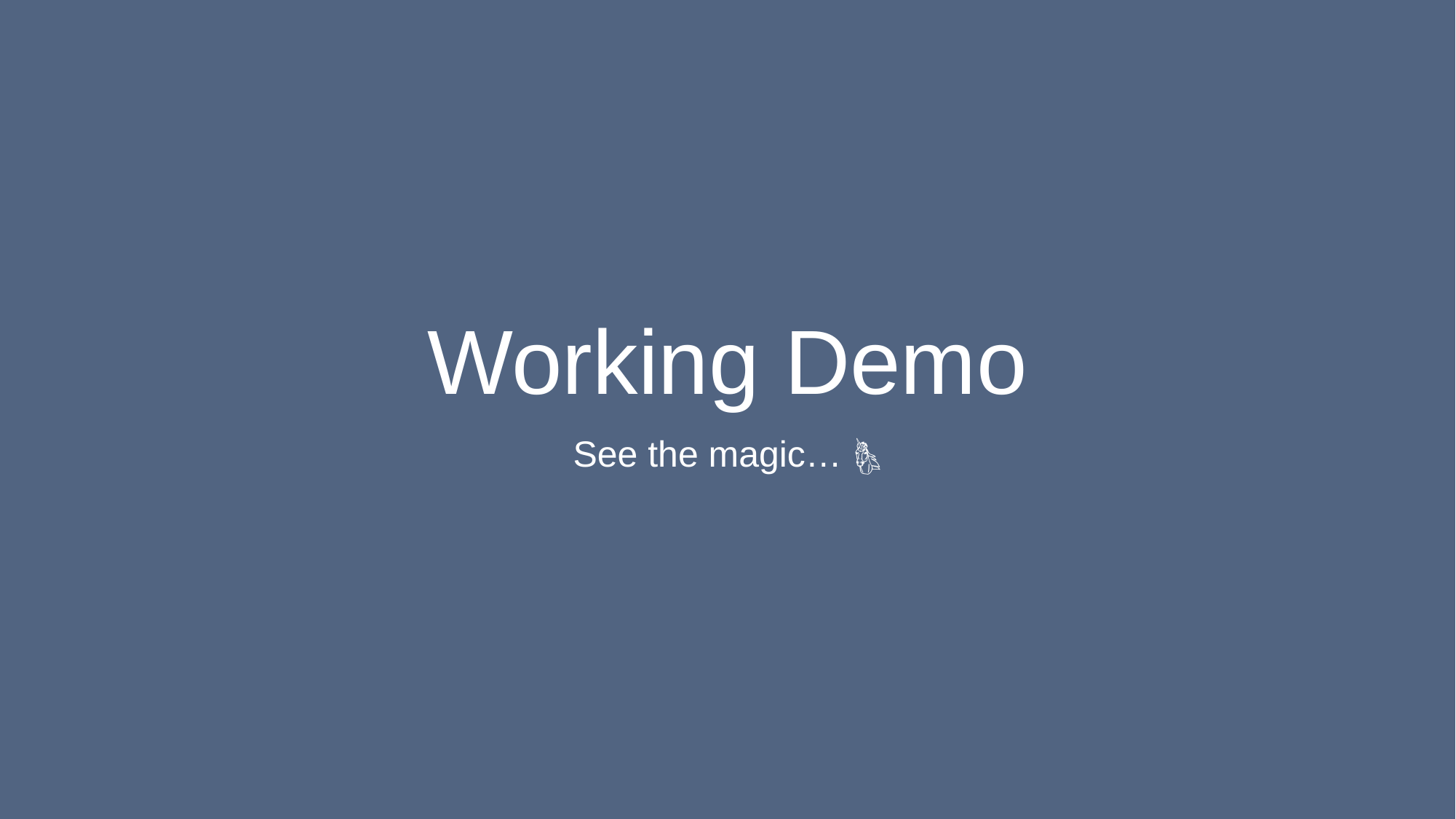

# Working Demo
See the magic… 🦄